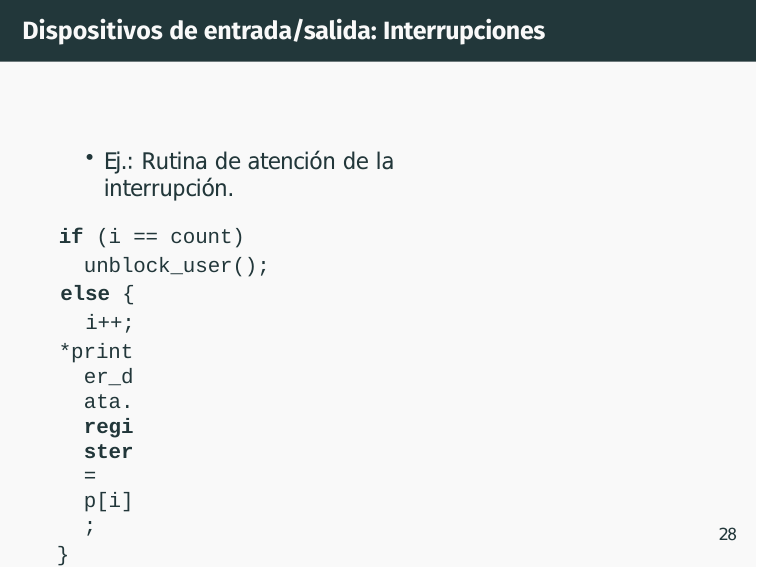

# Dispositivos de entrada/salida: Interrupciones
Ej.: Rutina de atención de la interrupción.
if (i == count)  unblock_user();
else {
i++;
*printer_data.register = p[i];
}

return_from_interrupt();
28